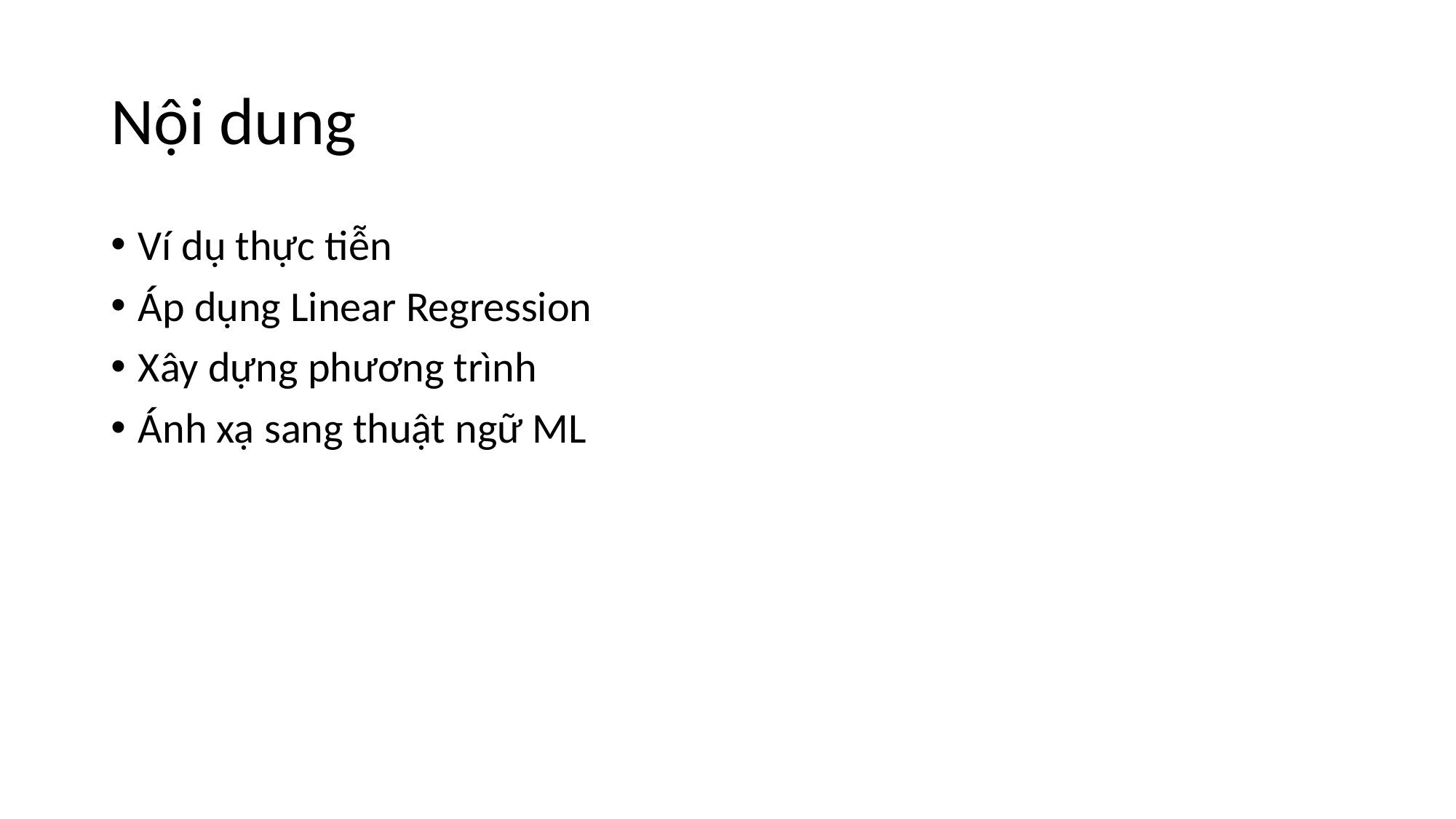

# Nội dung
Ví dụ thực tiễn
Áp dụng Linear Regression
Xây dựng phương trình
Ánh xạ sang thuật ngữ ML